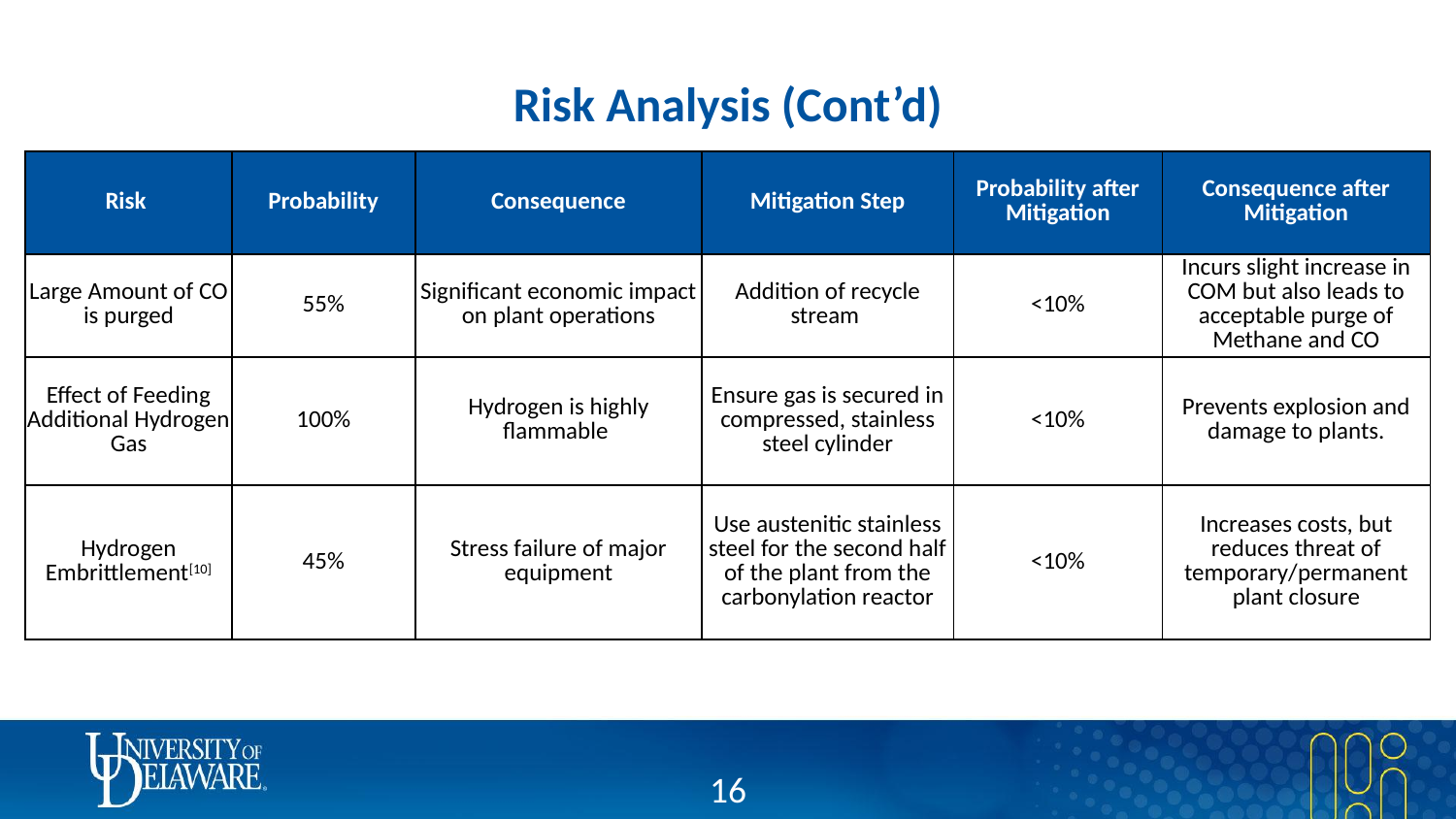

Risk Analysis (Cont’d)

| Risk | Probability | Consequence | Mitigation Step | Probability after Mitigation | Consequence after Mitigation |
| --- | --- | --- | --- | --- | --- |
| Large Amount of CO is purged | 55% | Significant economic impact on plant operations | Addition of recycle stream | <10% | Incurs slight increase in COM but also leads to acceptable purge of Methane and CO |
| Effect of Feeding Additional Hydrogen Gas | 100% | Hydrogen is highly flammable | Ensure gas is secured in compressed, stainless steel cylinder | <10% | Prevents explosion and damage to plants. |
| Hydrogen Embrittlement[10] | 45% | Stress failure of major equipment | Use austenitic stainless steel for the second half of the plant from the carbonylation reactor | <10% | Increases costs, but reduces threat of temporary/permanent plant closure |
16